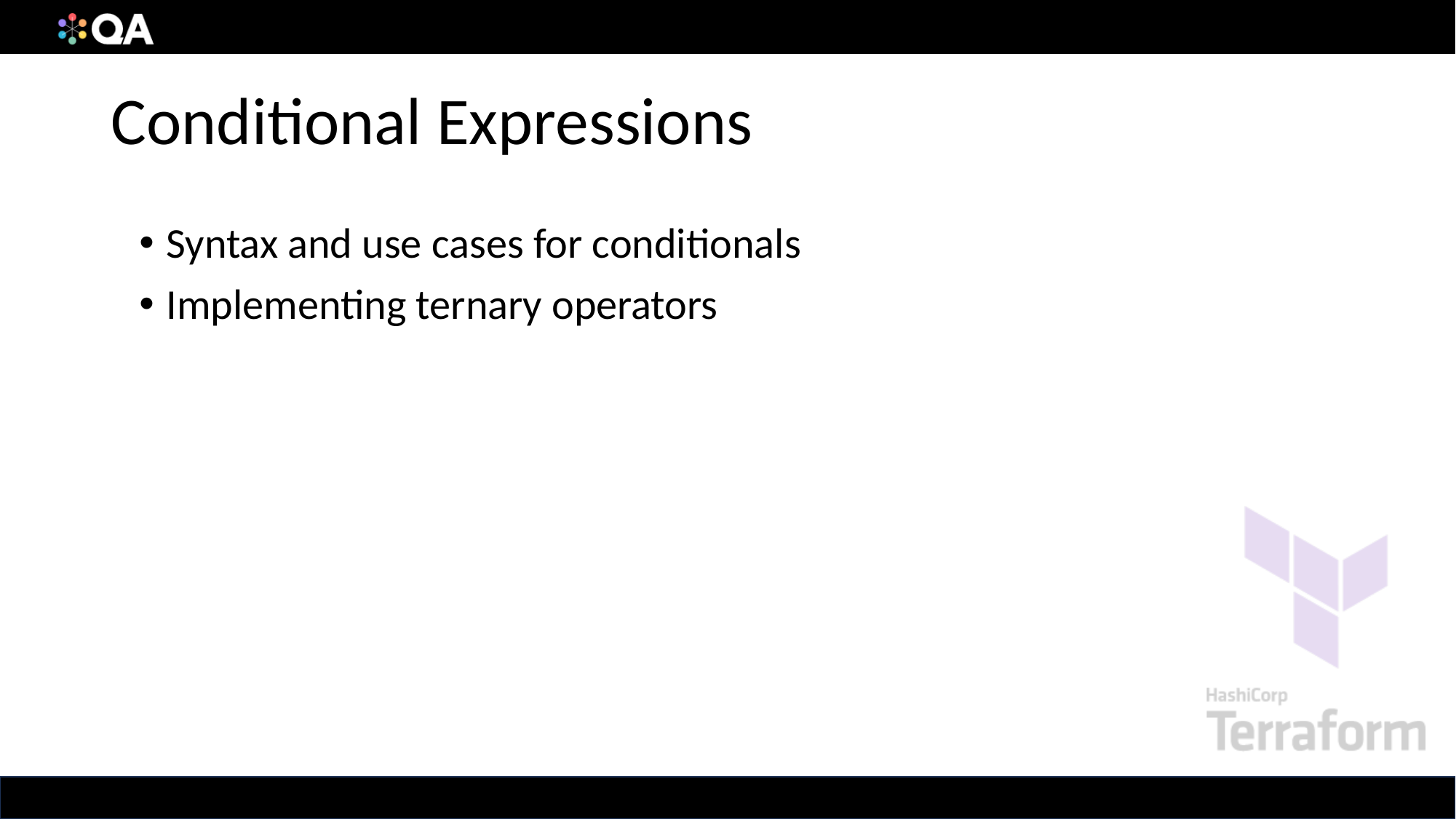

# Conditional Expressions
Syntax and use cases for conditionals
Implementing ternary operators